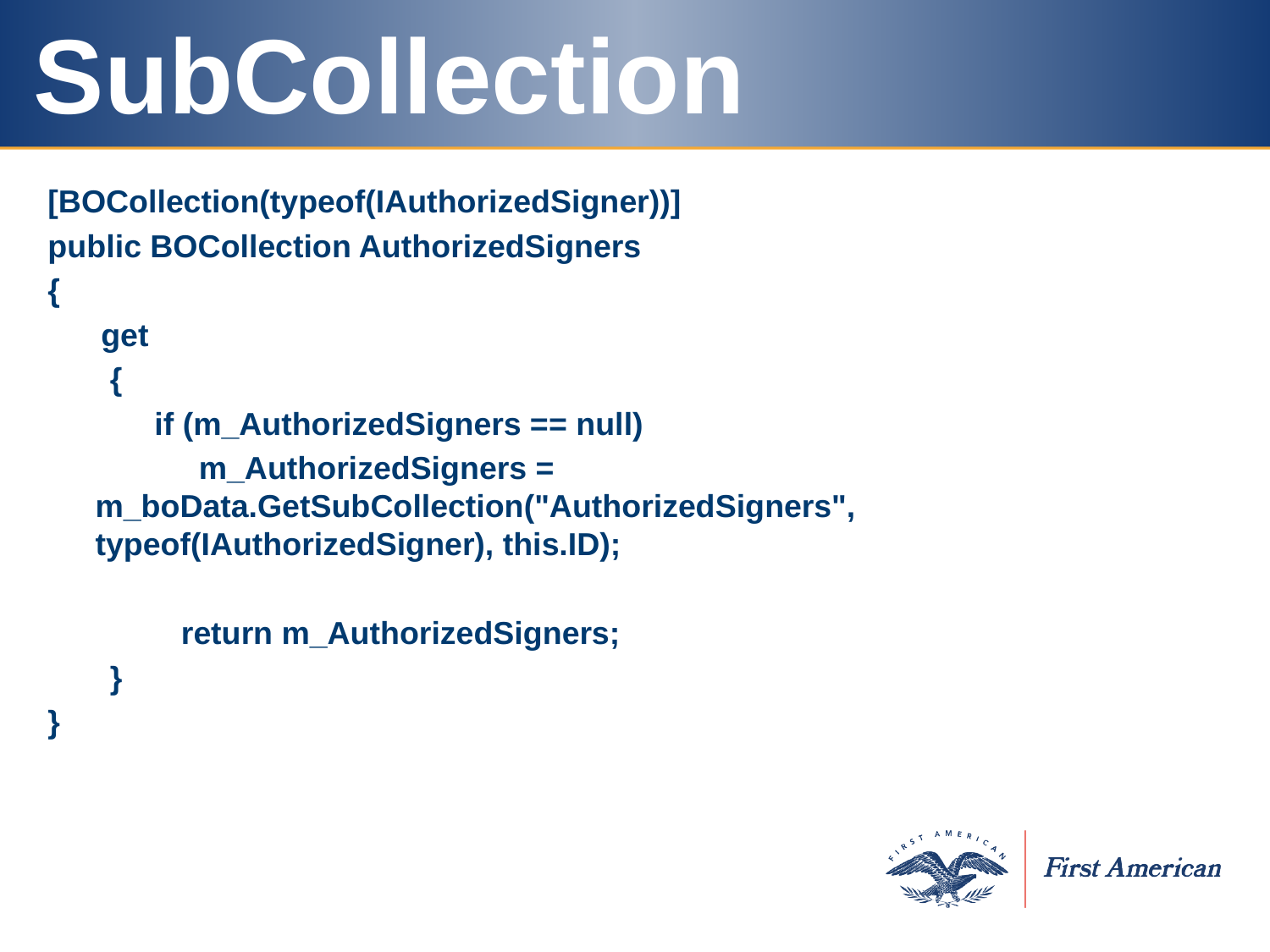

# SubCollection
[BOCollection(typeof(IAuthorizedSigner))]
public BOCollection AuthorizedSigners
{
      get
       {
            if (m_AuthorizedSigners == null)
                 m_AuthorizedSigners = m_boData.GetSubCollection("AuthorizedSigners", typeof(IAuthorizedSigner), this.ID);

               return m_AuthorizedSigners;
       }
}